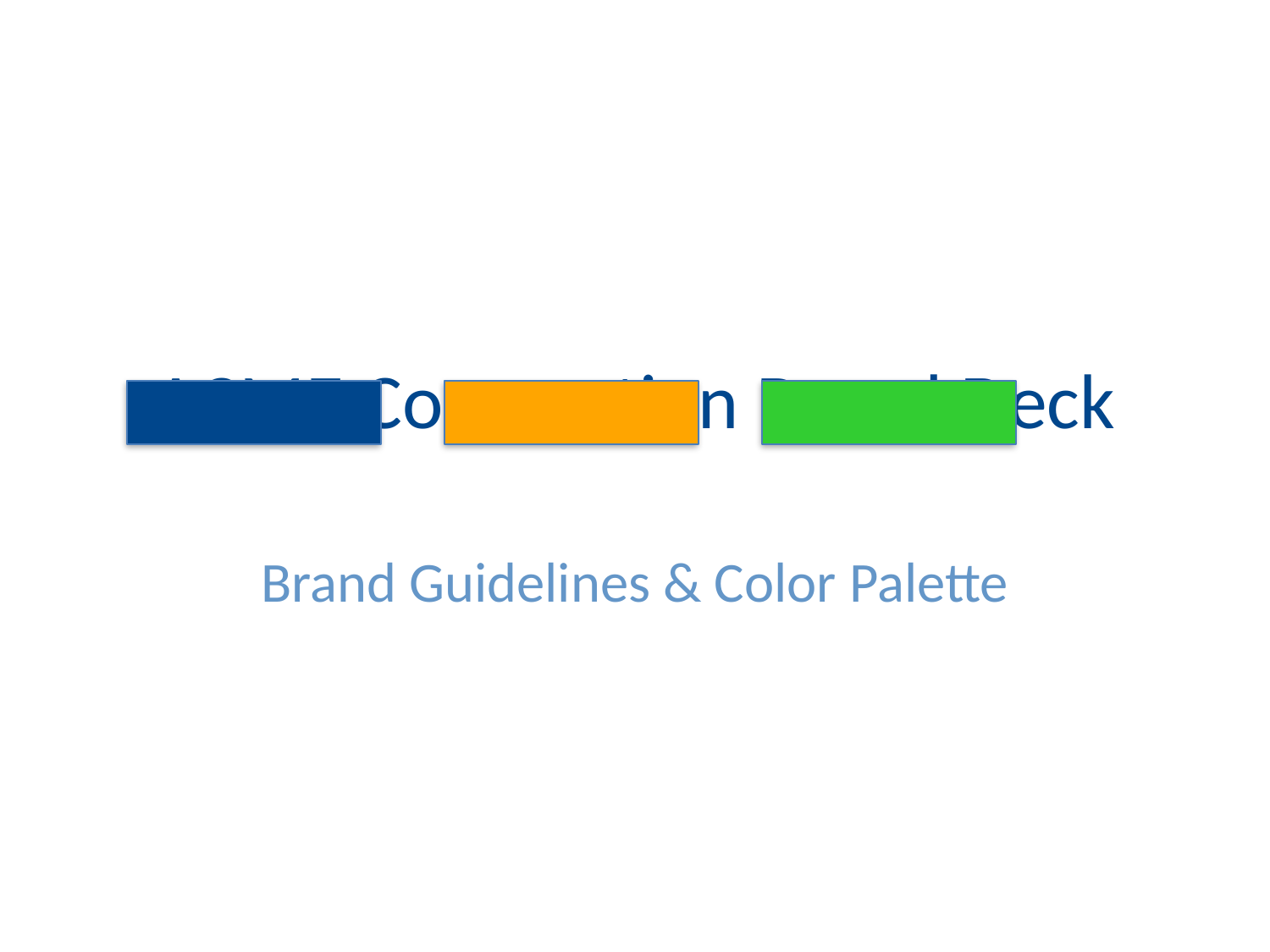

# ACME Corporation Brand Deck

Brand Guidelines & Color Palette